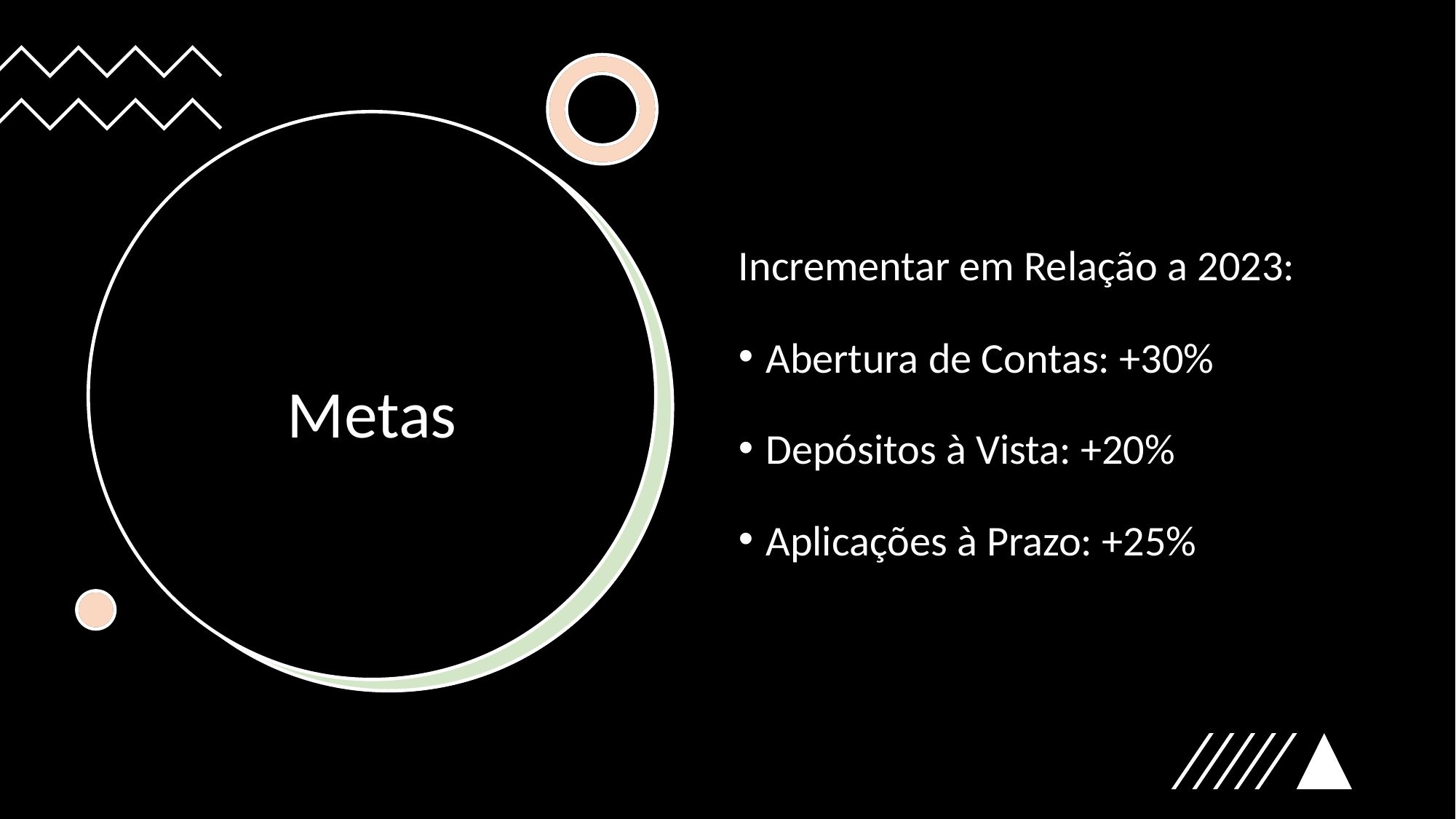

# Metas
Incrementar em Relação a 2023:
Abertura de Contas: +30%
Depósitos à Vista: +20%
Aplicações à Prazo: +25%